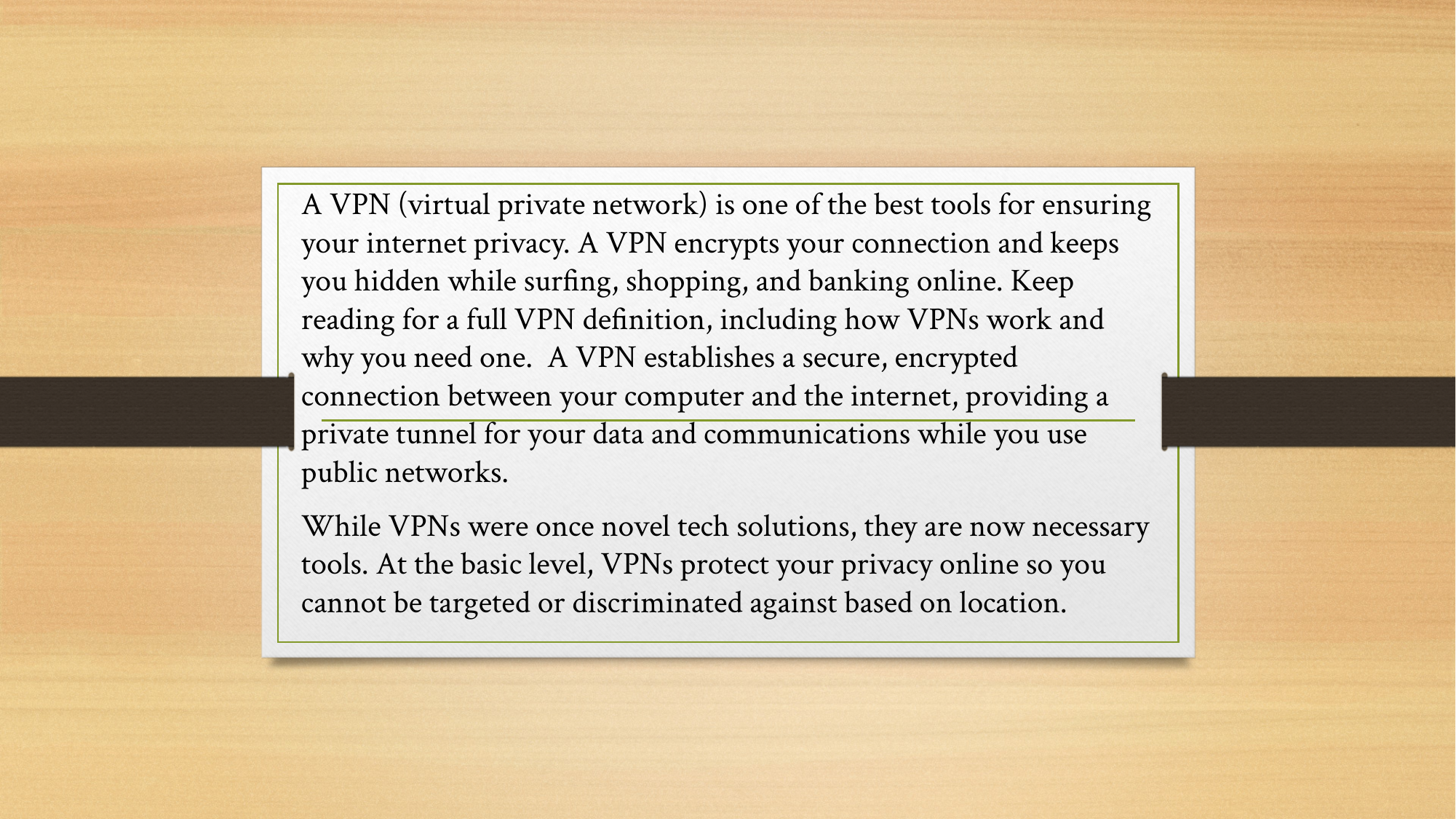

A VPN (virtual private network) is one of the best tools for ensuring your internet privacy. A VPN encrypts your connection and keeps you hidden while surfing, shopping, and banking online. Keep reading for a full VPN definition, including how VPNs work and why you need one.  A VPN establishes a secure, encrypted connection between your computer and the internet, providing a private tunnel for your data and communications while you use public networks.
While VPNs were once novel tech solutions, they are now necessary tools. At the basic level, VPNs protect your privacy online so you cannot be targeted or discriminated against based on location.